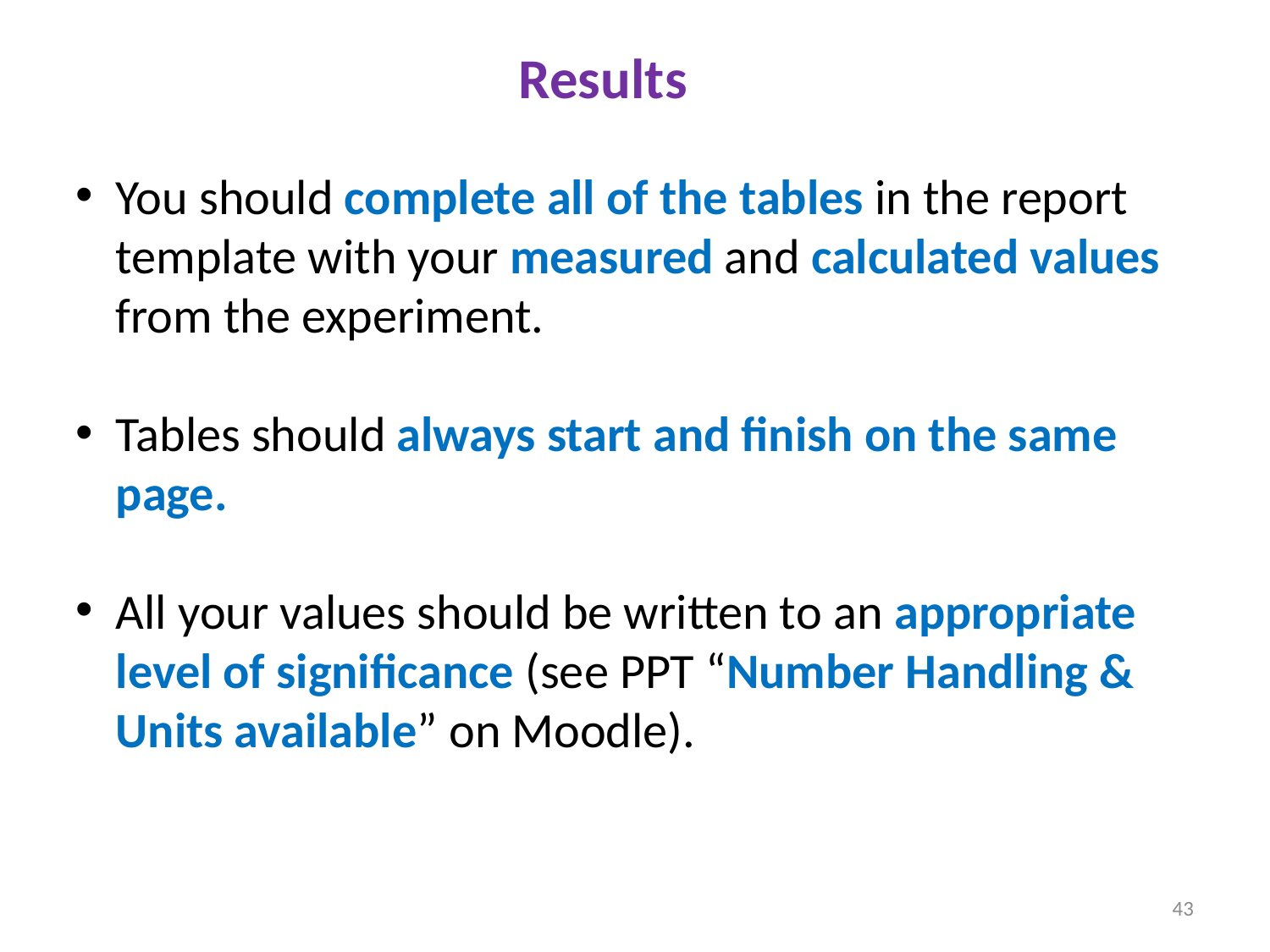

Results
You should complete all of the tables in the report template with your measured and calculated values from the experiment.

Tables should always start and finish on the same page.

All your values should be written to an appropriate level of significance (see PPT “Number Handling & Units available” on Moodle).

43